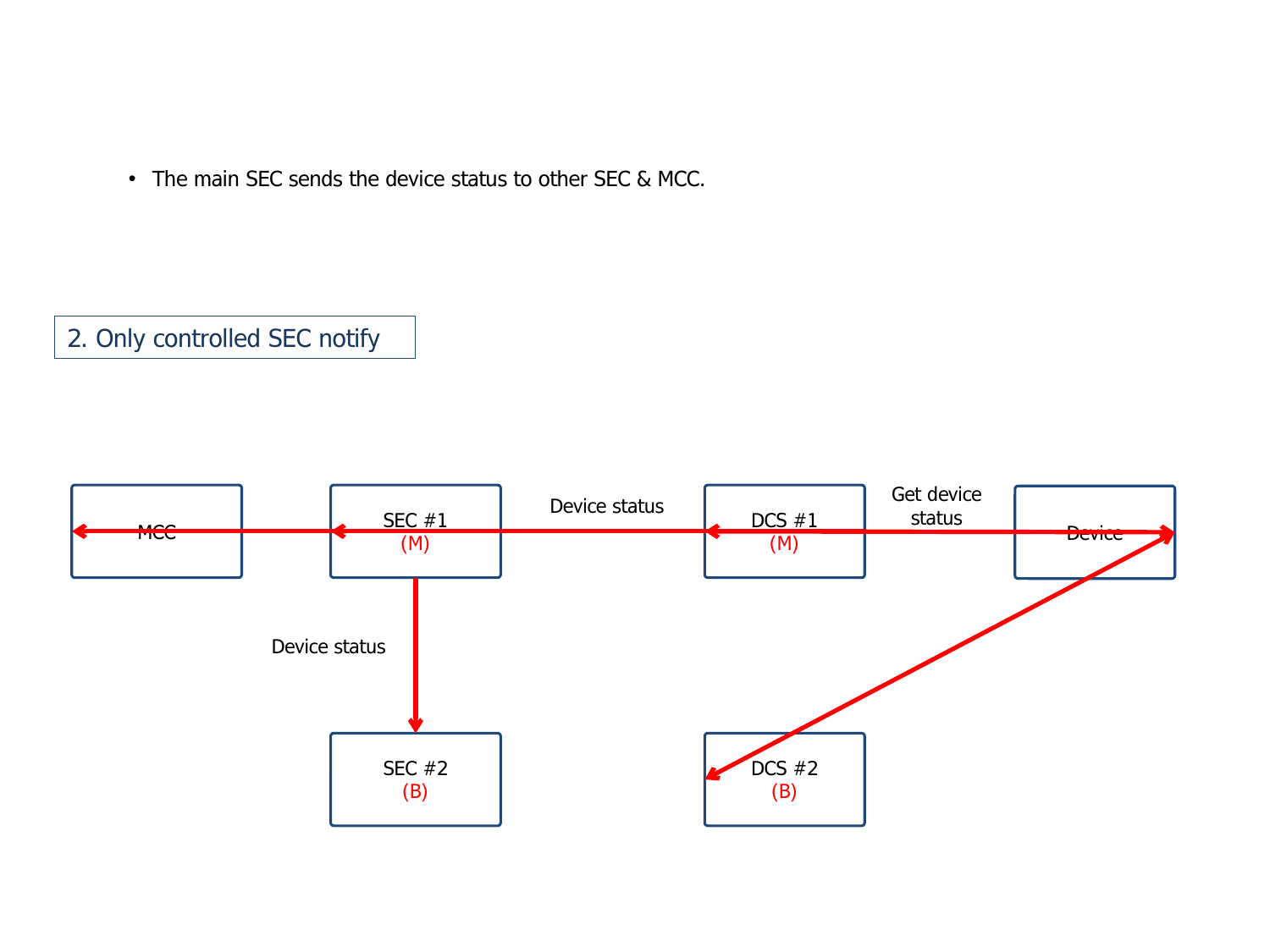

The main SEC sends the device status to other SEC & MCC.
2. Only controlled SEC notify
Get device
status
MCC
SEC #1
(M)
DCS #1
(M)
Device
Device status
Device status
SEC #2
(B)
DCS #2
(B)